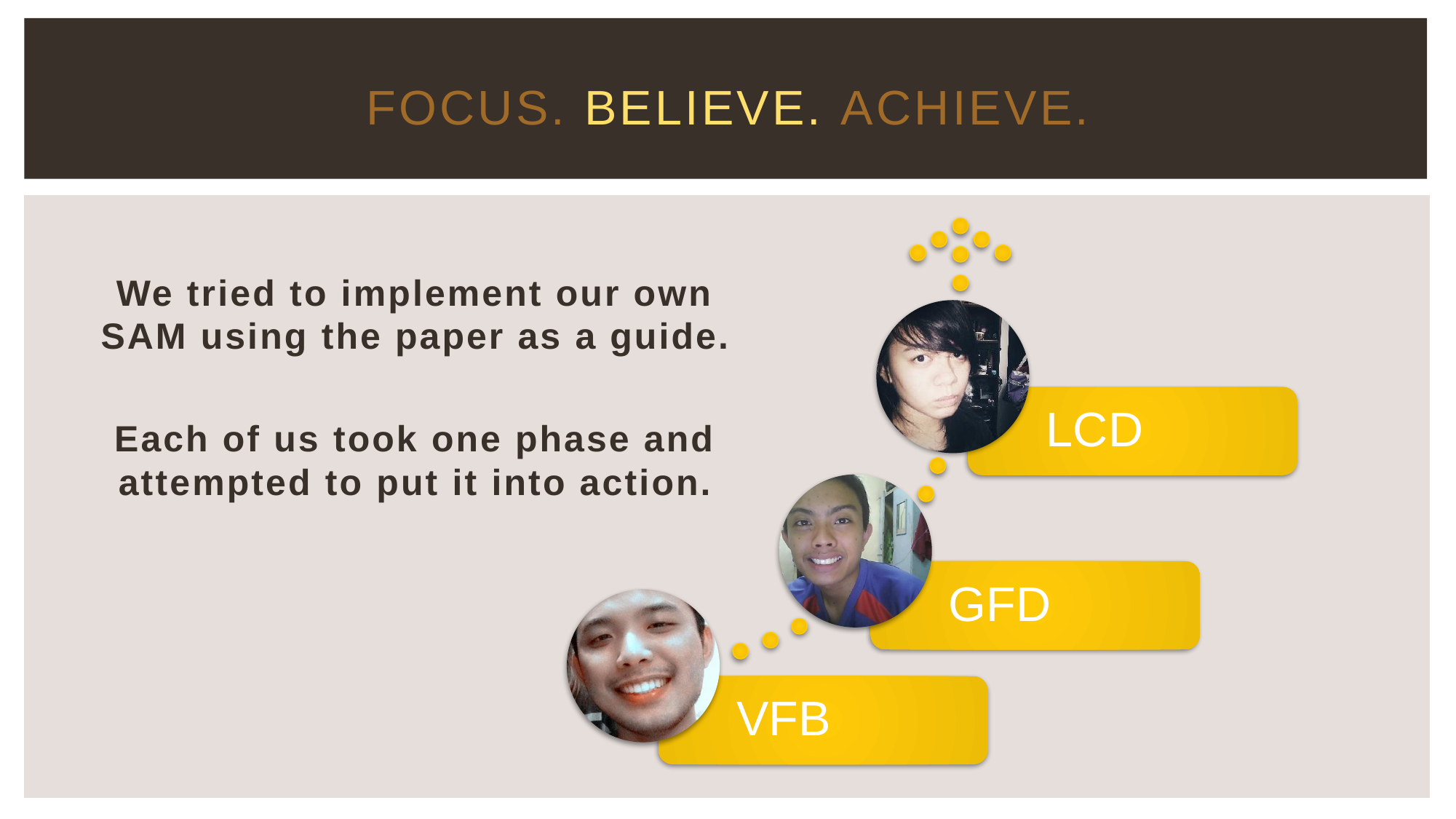

# FOCUS. BELIEVE. Achieve.
VFB
GFD
LCD
We tried to implement our own SAM using the paper as a guide.

Each of us took one phase and attempted to put it into action.